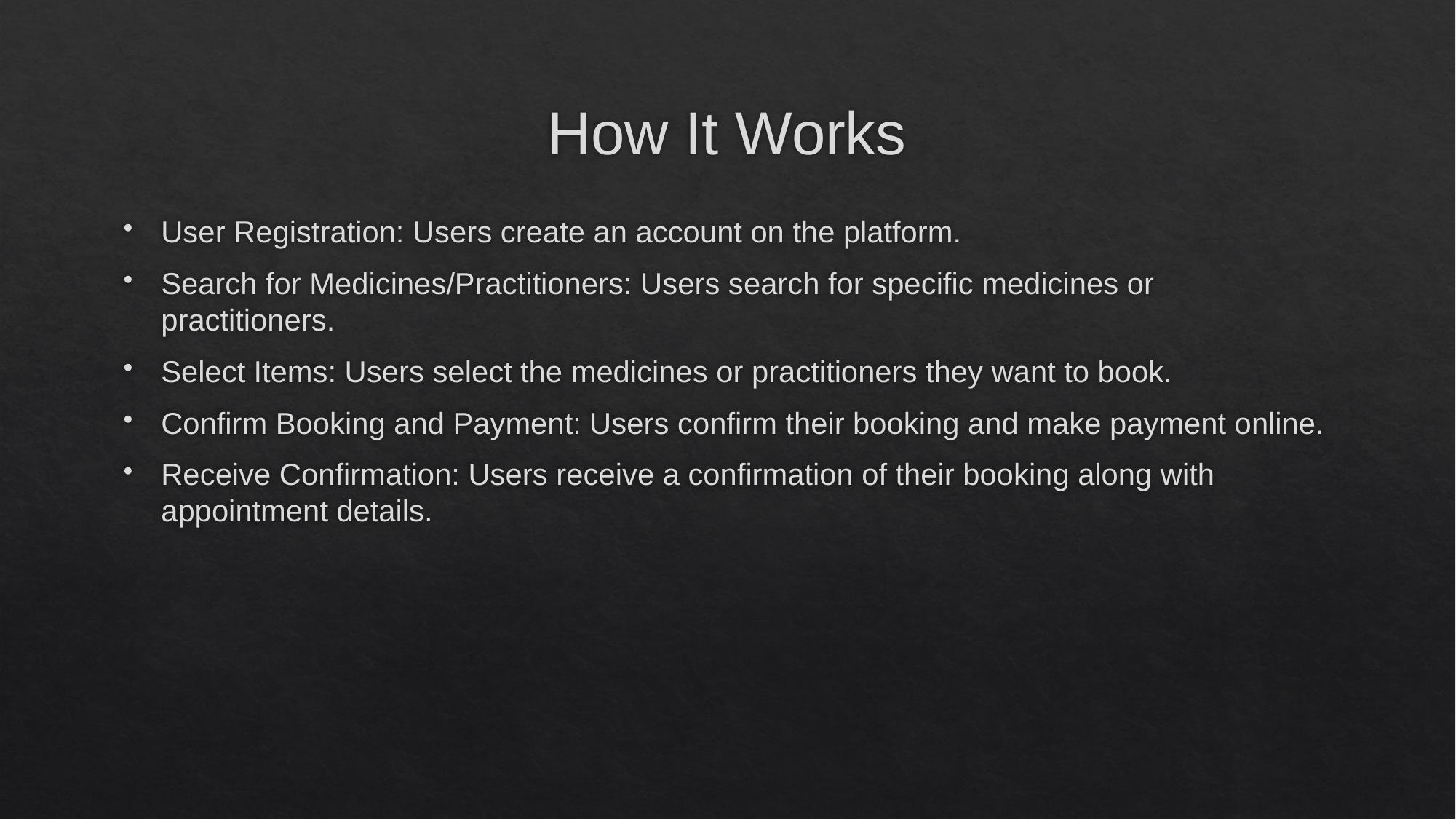

# How It Works
User Registration: Users create an account on the platform.
Search for Medicines/Practitioners: Users search for specific medicines or practitioners.
Select Items: Users select the medicines or practitioners they want to book.
Confirm Booking and Payment: Users confirm their booking and make payment online.
Receive Confirmation: Users receive a confirmation of their booking along with appointment details.